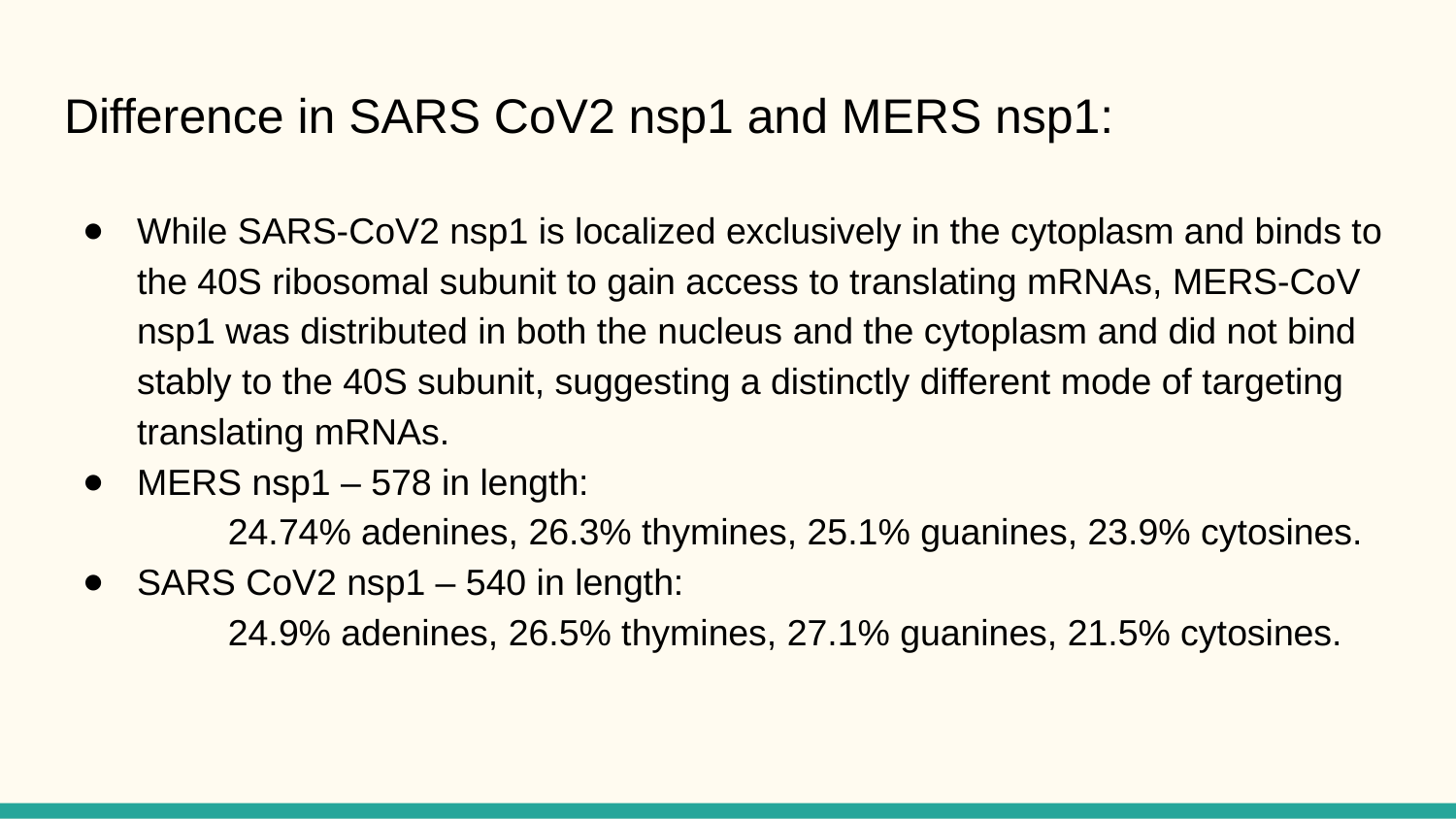

# Difference in SARS CoV2 nsp1 and MERS nsp1:
While SARS-CoV2 nsp1 is localized exclusively in the cytoplasm and binds to the 40S ribosomal subunit to gain access to translating mRNAs, MERS-CoV nsp1 was distributed in both the nucleus and the cytoplasm and did not bind stably to the 40S subunit, suggesting a distinctly different mode of targeting translating mRNAs.
MERS nsp1 – 578 in length:
	24.74% adenines, 26.3% thymines, 25.1% guanines, 23.9% cytosines.
SARS CoV2 nsp1 – 540 in length:
	24.9% adenines, 26.5% thymines, 27.1% guanines, 21.5% cytosines.